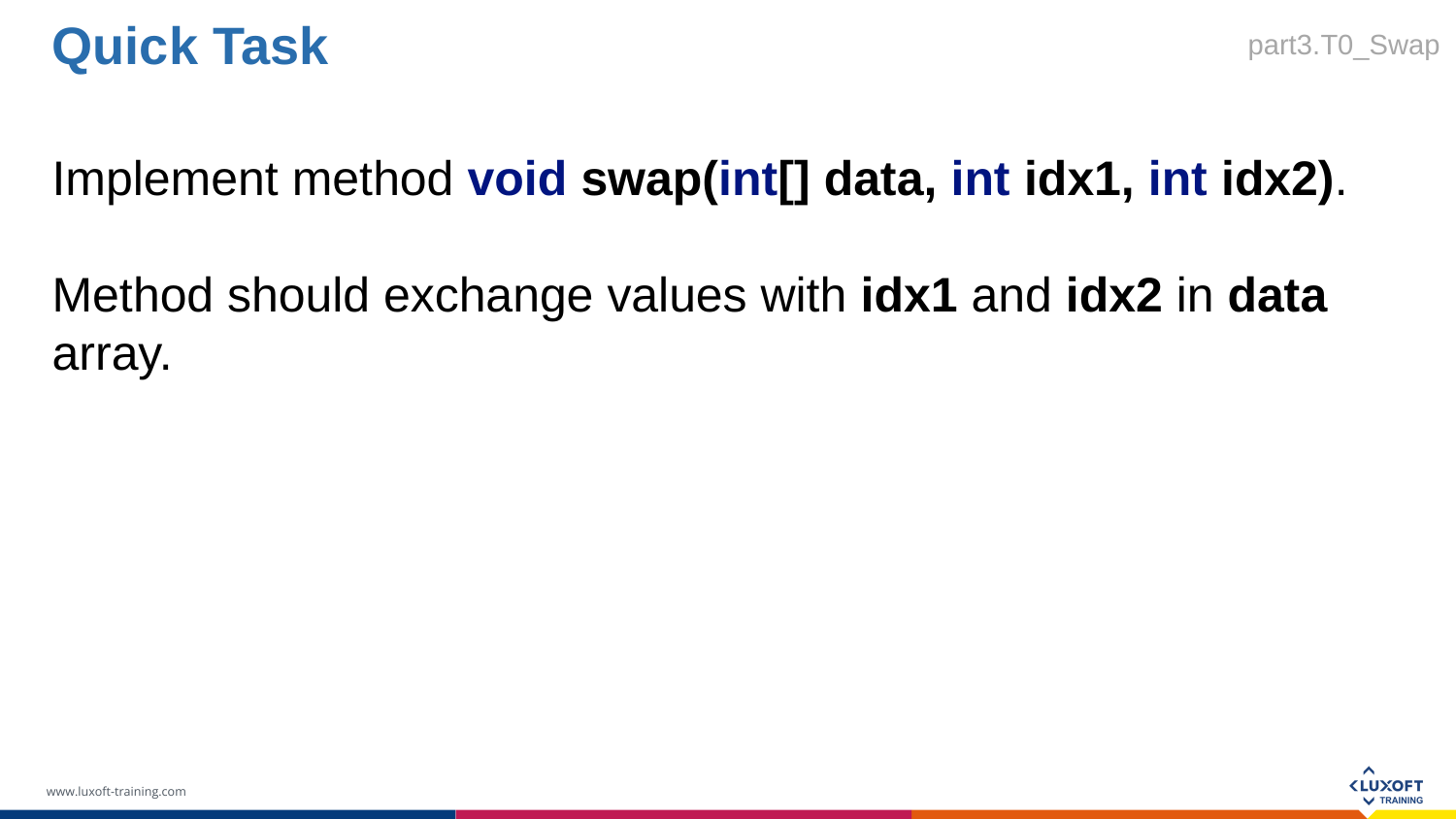

Quick Task
part3.T0_Swap
Implement method void swap(int[] data, int idx1, int idx2).

Method should exchange values with idx1 and idx2 in data array.